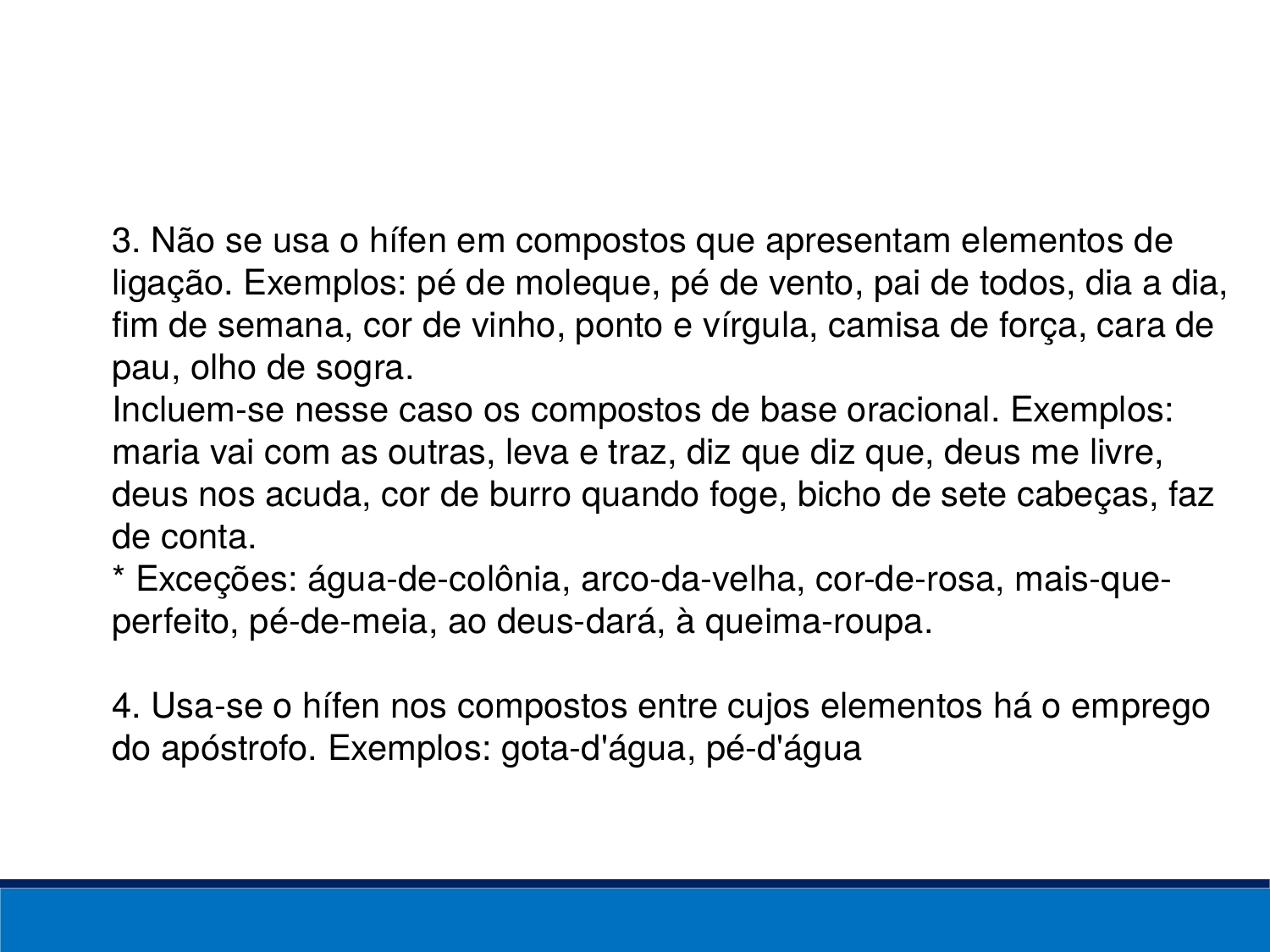

3. Não se usa o hífen em compostos que apresentam elementos de ligação. Exemplos: pé de moleque, pé de vento, pai de todos, dia a dia, fim de semana, cor de vinho, ponto e vírgula, camisa de força, cara de pau, olho de sogra.
Incluem-se nesse caso os compostos de base oracional. Exemplos: maria vai com as outras, leva e traz, diz que diz que, deus me livre, deus nos acuda, cor de burro quando foge, bicho de sete cabeças, faz de conta.
* Exceções: água-de-colônia, arco-da-velha, cor-de-rosa, mais-que-perfeito, pé-de-meia, ao deus-dará, à queima-roupa.

4. Usa-se o hífen nos compostos entre cujos elementos há o emprego do apóstrofo. Exemplos: gota-d'água, pé-d'água